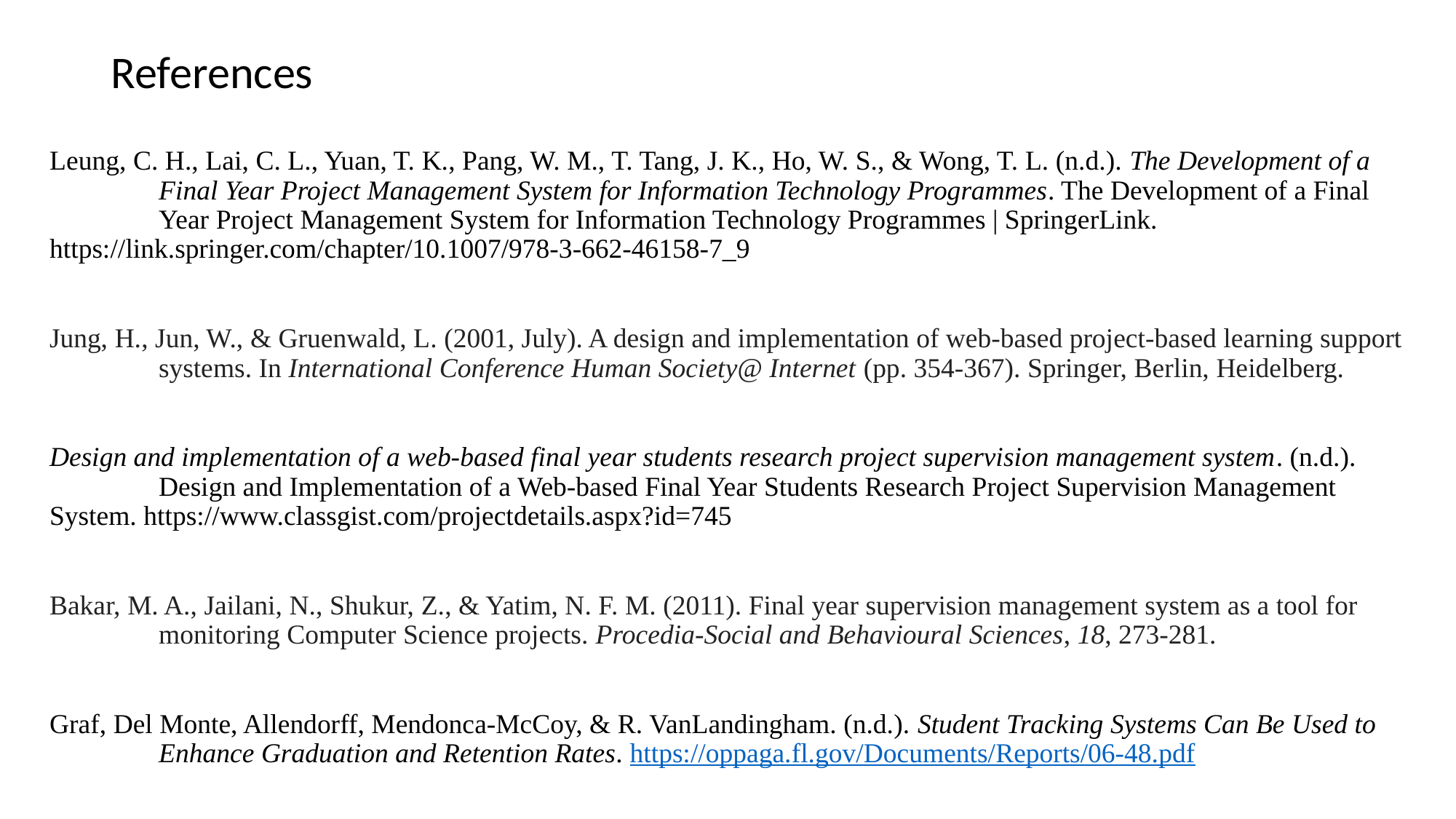

# References
Leung, C. H., Lai, C. L., Yuan, T. K., Pang, W. M., T. Tang, J. K., Ho, W. S., & Wong, T. L. (n.d.). The Development of a 	Final Year Project Management System for Information Technology Programmes. The Development of a Final 	Year Project Management System for Information Technology Programmes | SpringerLink. 	https://link.springer.com/chapter/10.1007/978-3-662-46158-7_9

Jung, H., Jun, W., & Gruenwald, L. (2001, July). A design and implementation of web-based project-based learning support 	systems. In International Conference Human Society@ Internet (pp. 354-367). Springer, Berlin, Heidelberg.

Design and implementation of a web-based final year students research project supervision management system. (n.d.). 	Design and Implementation of a Web-based Final Year Students Research Project Supervision Management 	System. https://www.classgist.com/projectdetails.aspx?id=745

Bakar, M. A., Jailani, N., Shukur, Z., & Yatim, N. F. M. (2011). Final year supervision management system as a tool for 	monitoring Computer Science projects. Procedia-Social and Behavioural Sciences, 18, 273-281.

Graf, Del Monte, Allendorff, Mendonca-McCoy, & R. VanLandingham. (n.d.). Student Tracking Systems Can Be Used to 	Enhance Graduation and Retention Rates. https://oppaga.fl.gov/Documents/Reports/06-48.pdf